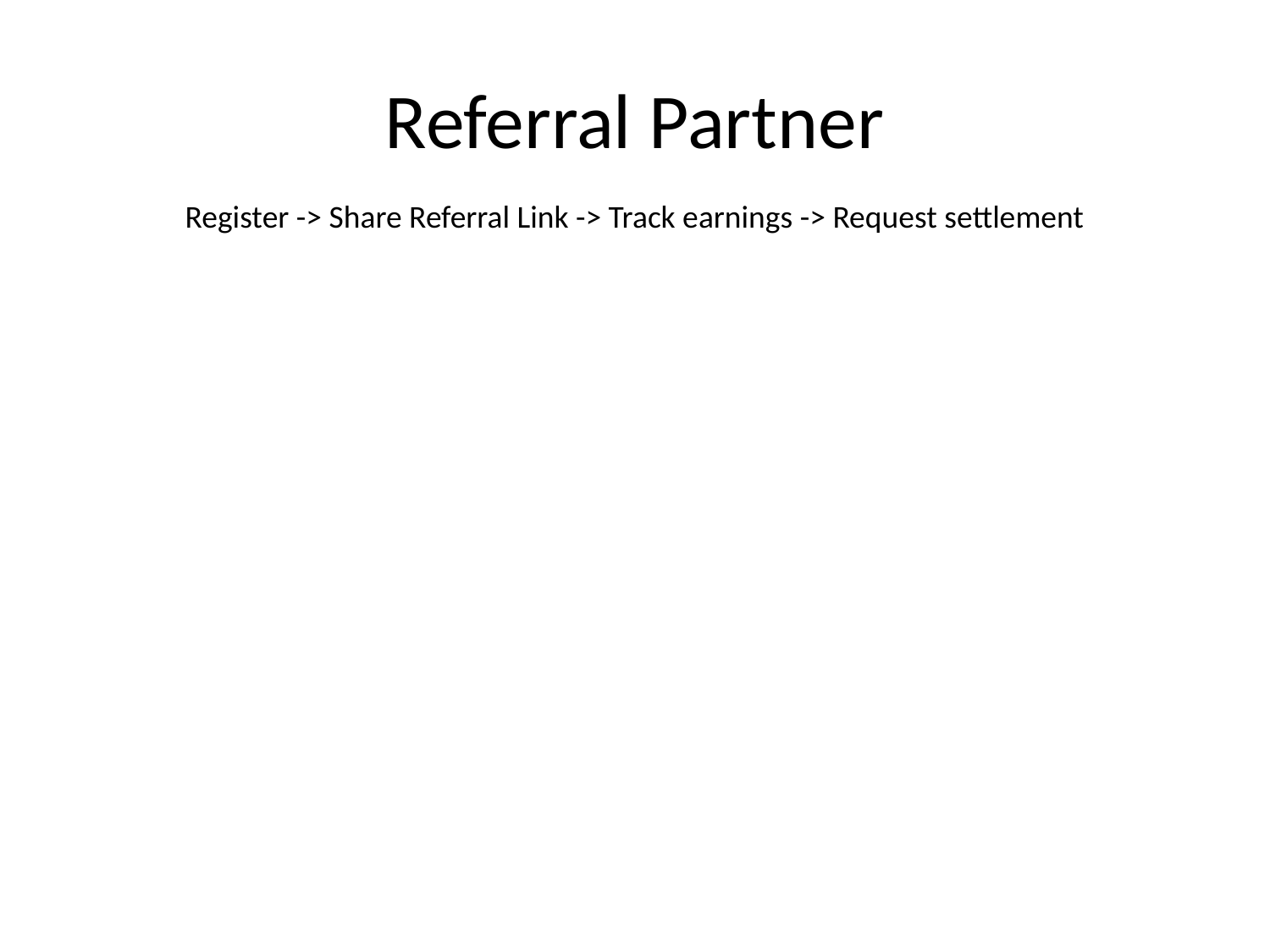

# Referral Partner

Register -> Share Referral Link -> Track earnings -> Request settlement